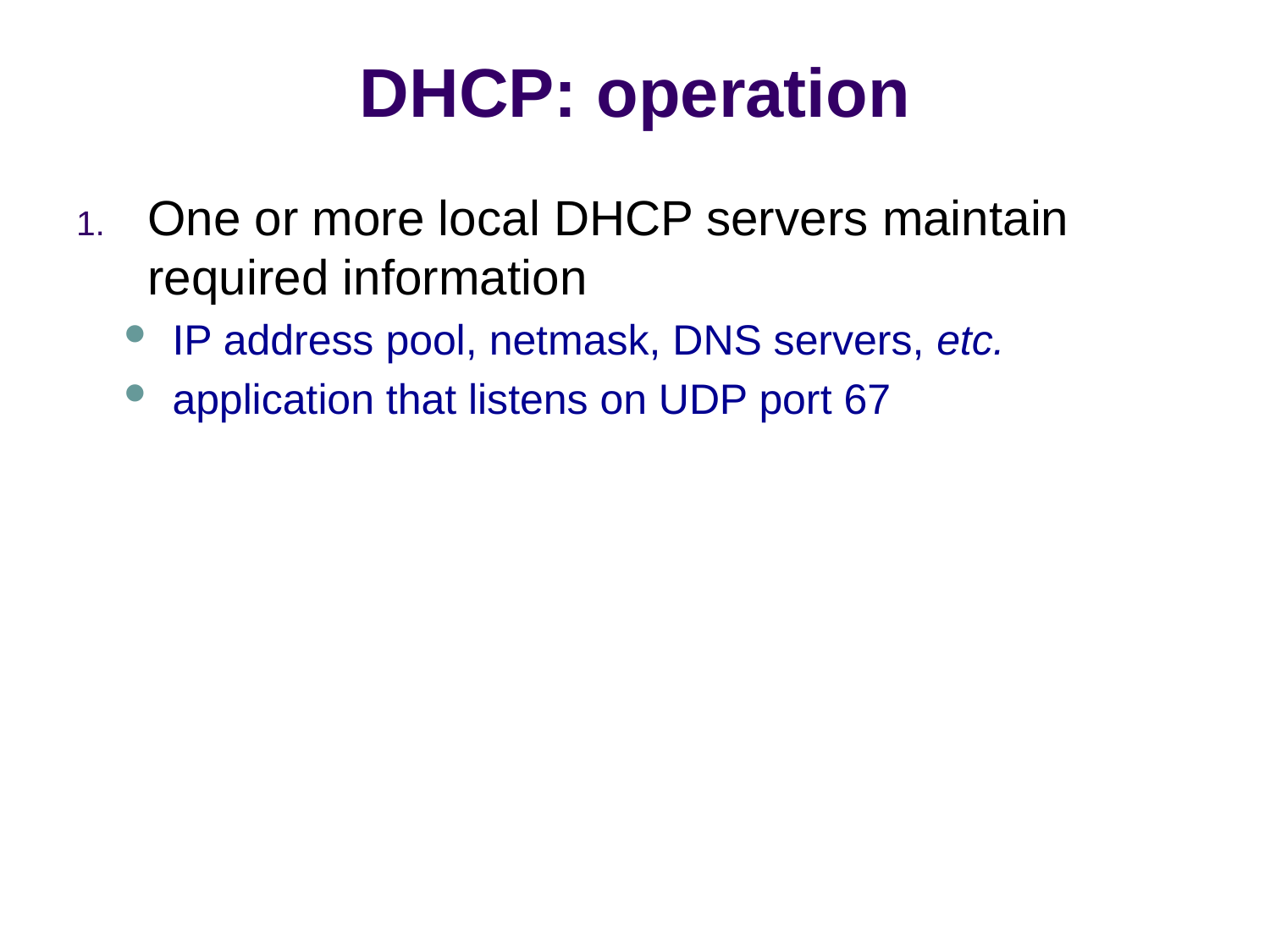

# DHCP: operation
One or more local DHCP servers maintain required information
IP address pool, netmask, DNS servers, etc.
application that listens on UDP port 67